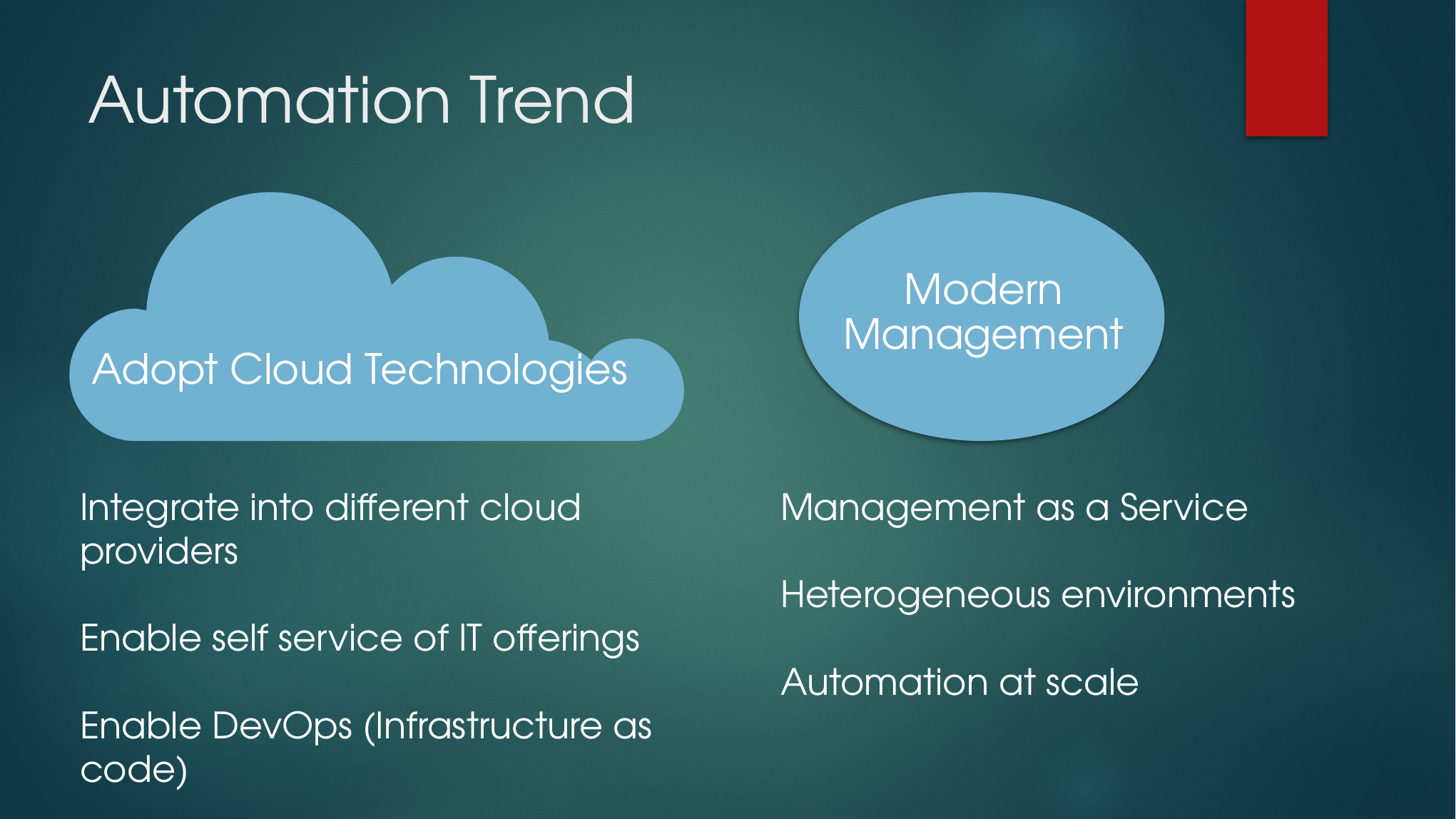

# Automation Trend

 Adopt Cloud Technologies

Modern Management
Integrate into different cloud providers

Enable self service of IT offerings

Enable DevOps (Infrastructure as code)
Management as a Service

Heterogeneous environments

Automation at scale